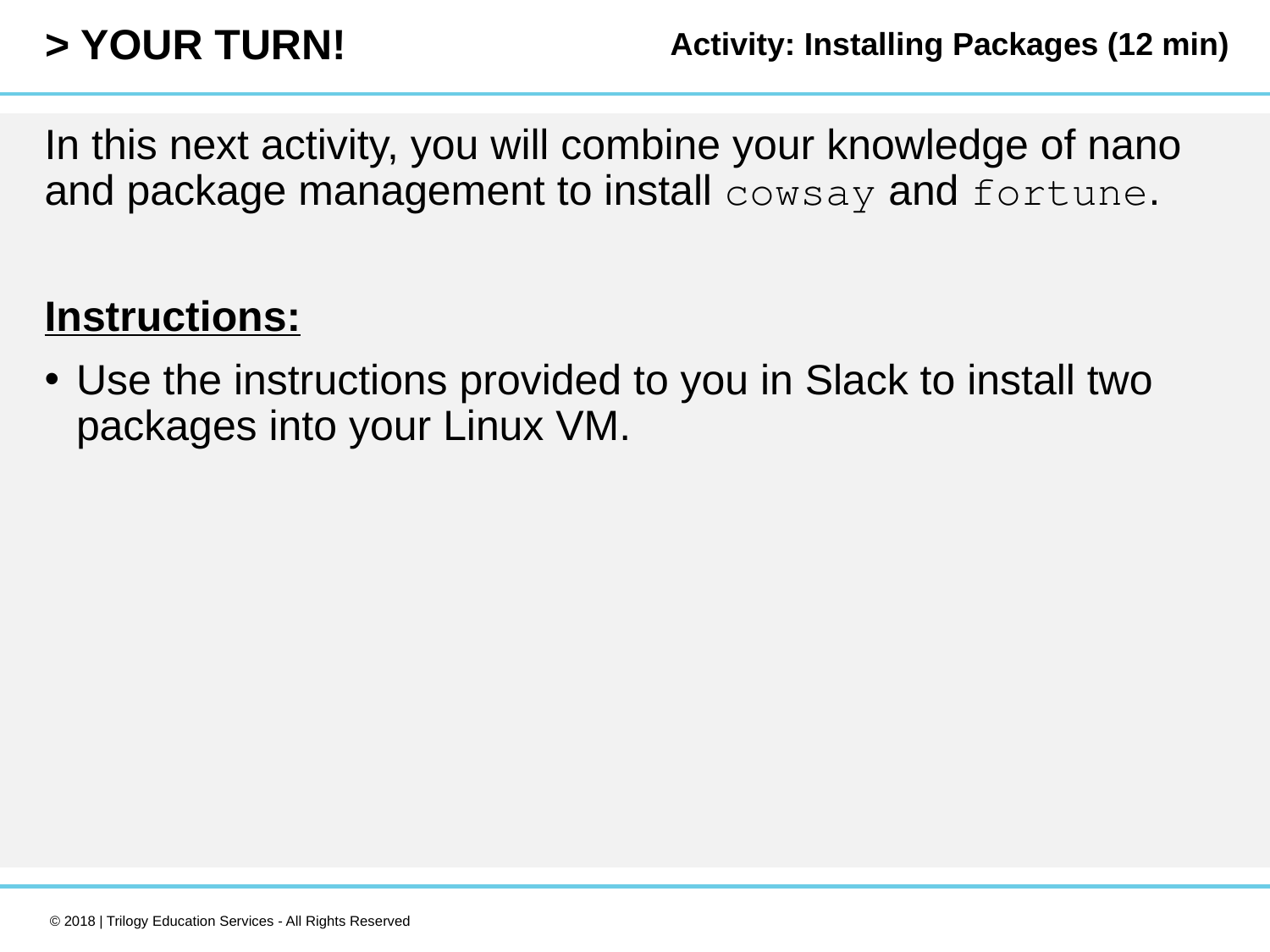

Activity: Installing Packages (12 min)
In this next activity, you will combine your knowledge of nano and package management to install cowsay and fortune.

Instructions:
Use the instructions provided to you in Slack to install two packages into your Linux VM.